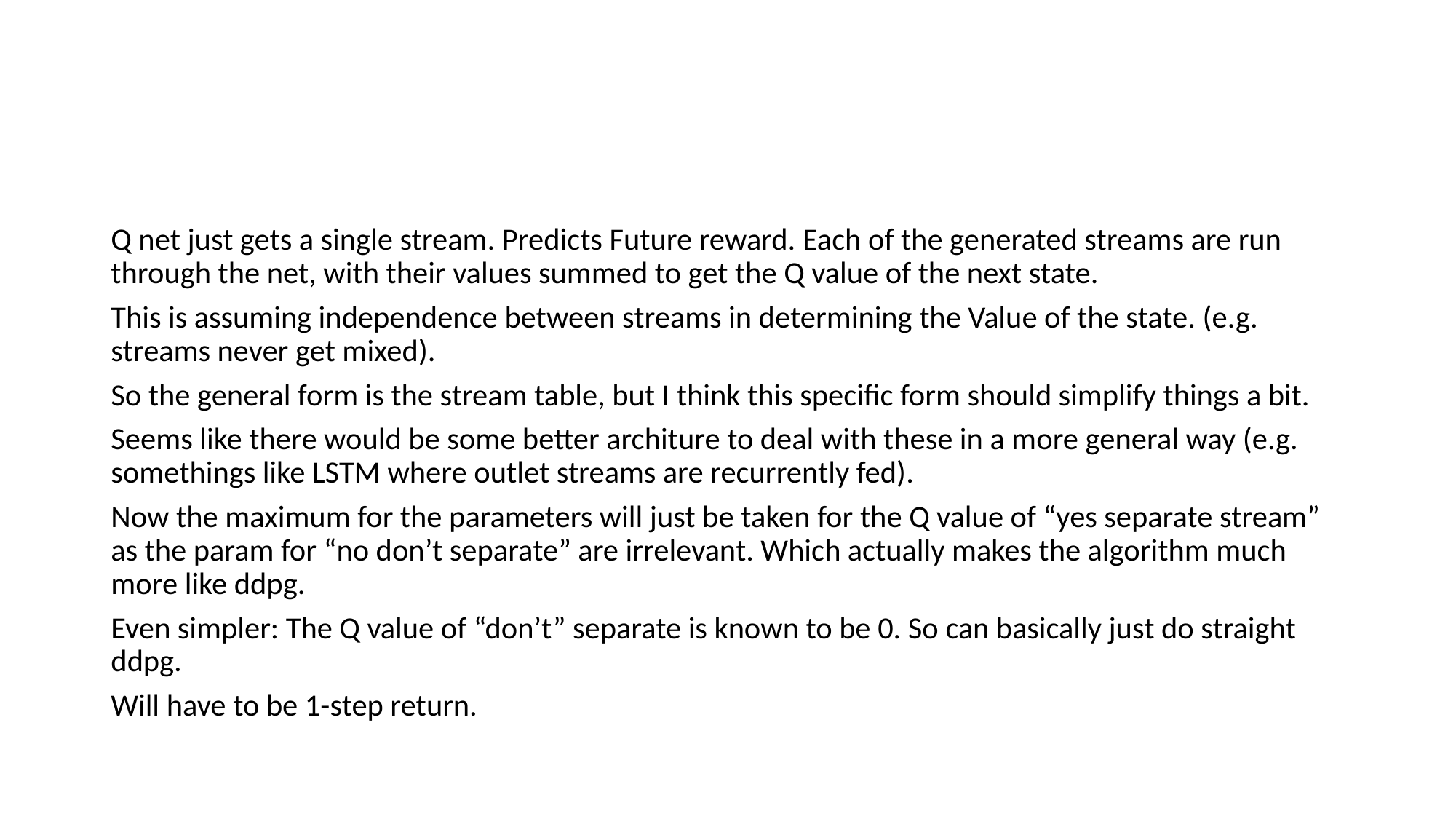

#
Q net just gets a single stream. Predicts Future reward. Each of the generated streams are run through the net, with their values summed to get the Q value of the next state.
This is assuming independence between streams in determining the Value of the state. (e.g. streams never get mixed).
So the general form is the stream table, but I think this specific form should simplify things a bit.
Seems like there would be some better architure to deal with these in a more general way (e.g. somethings like LSTM where outlet streams are recurrently fed).
Now the maximum for the parameters will just be taken for the Q value of “yes separate stream” as the param for “no don’t separate” are irrelevant. Which actually makes the algorithm much more like ddpg.
Even simpler: The Q value of “don’t” separate is known to be 0. So can basically just do straight ddpg.
Will have to be 1-step return.